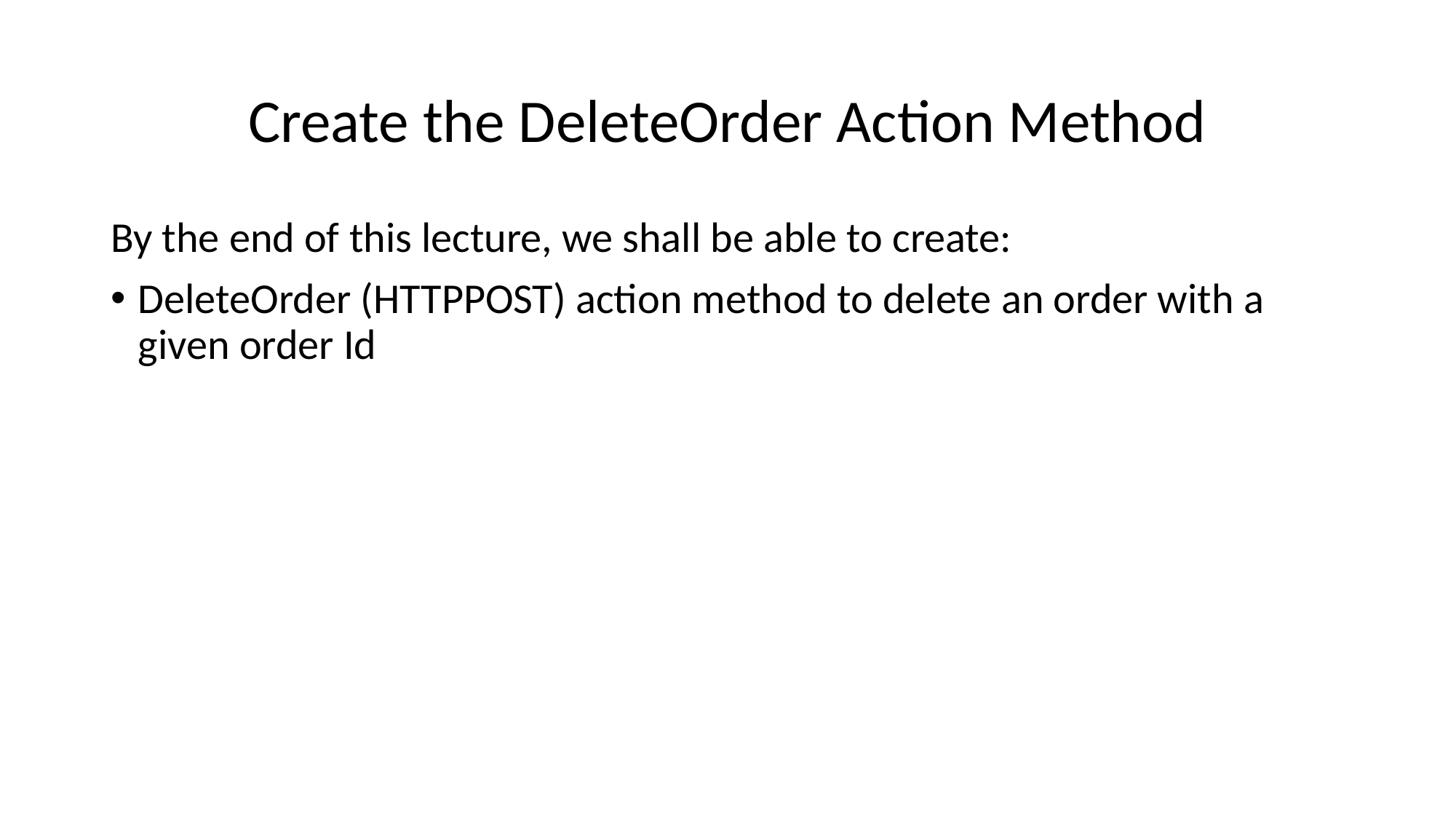

# Create the DeleteOrder Action Method
By the end of this lecture, we shall be able to create:
DeleteOrder (HTTPPOST) action method to delete an order with a given order Id